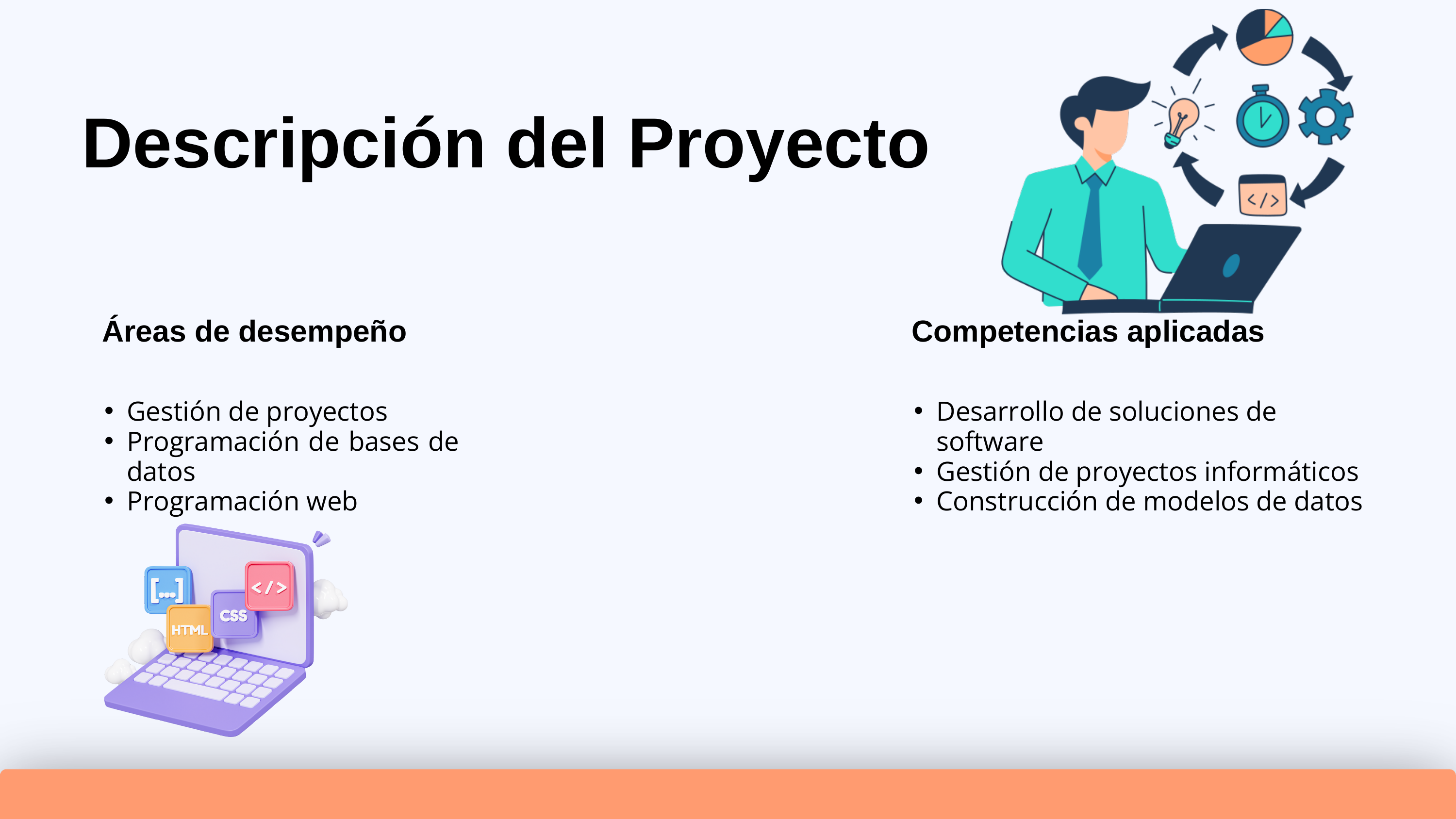

Descripción del Proyecto

Áreas de desempeño

Competencias aplicadas
Gestión de proyectos
Programación de bases de datos
Programación web
Desarrollo de soluciones de software
Gestión de proyectos informáticos
Construcción de modelos de datos